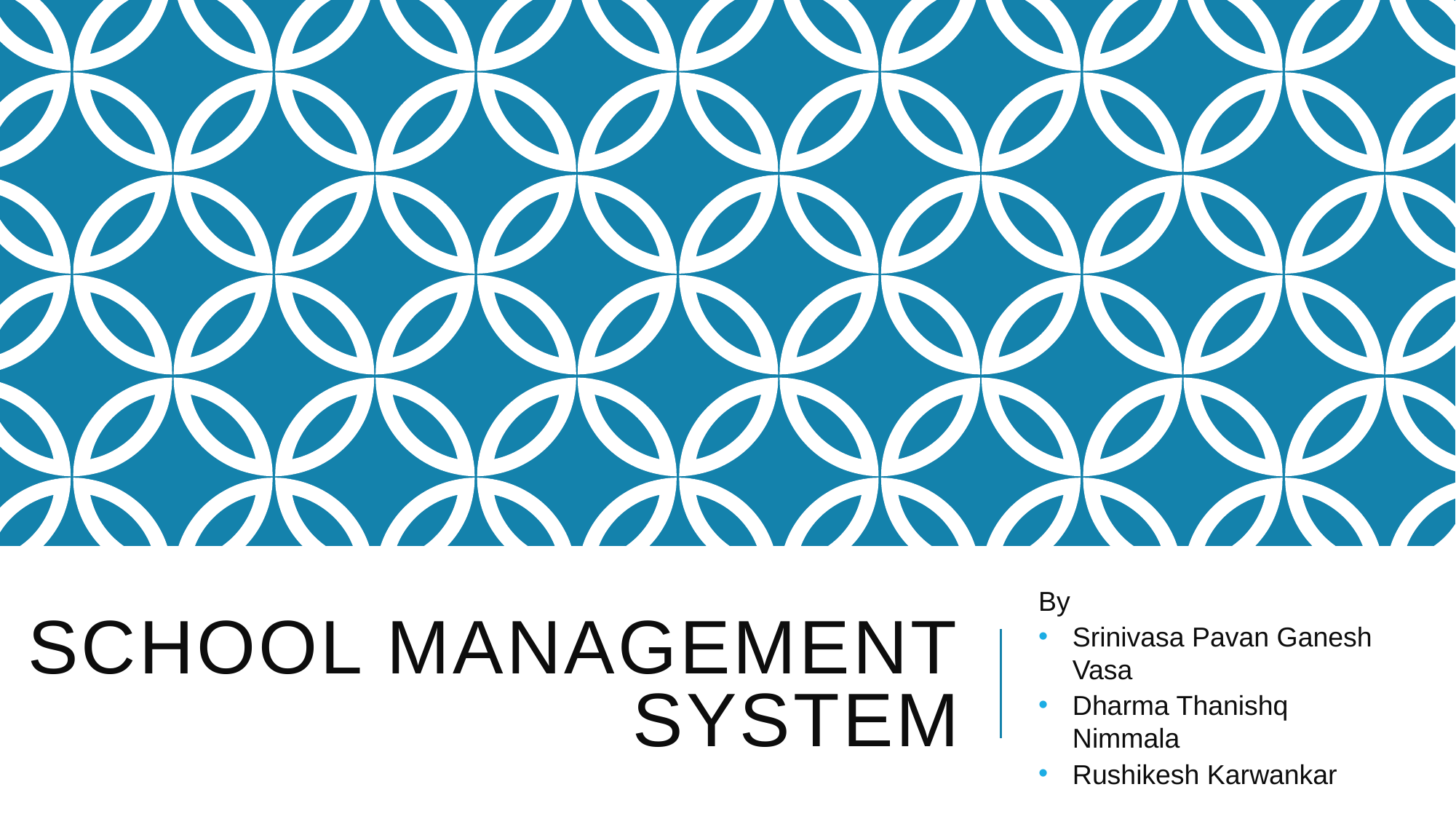

By
Srinivasa Pavan Ganesh Vasa
Dharma Thanishq Nimmala
Rushikesh Karwankar
# School management system